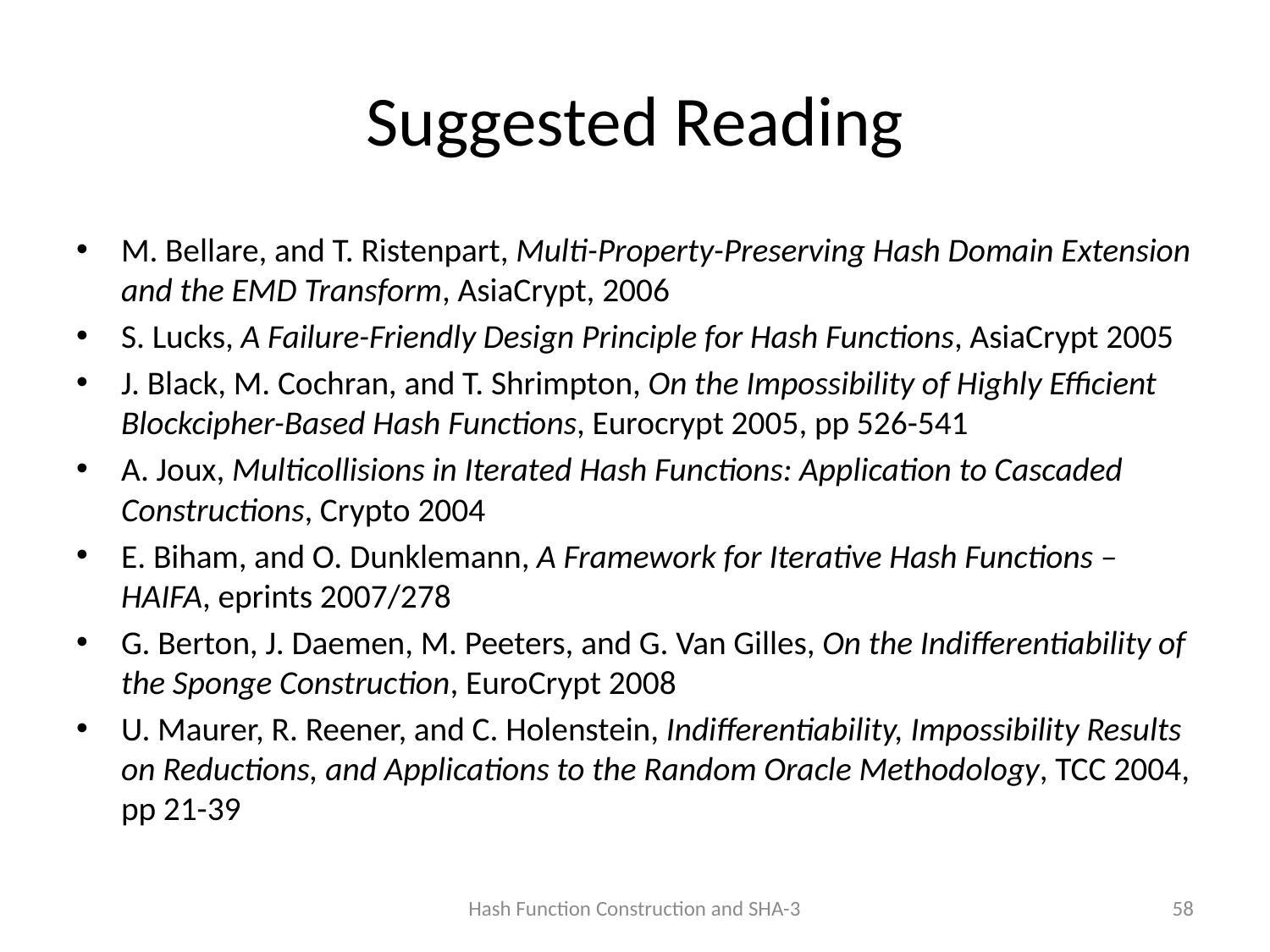

# Suggested Reading
M. Bellare, and T. Ristenpart, Multi-Property-Preserving Hash Domain Extension and the EMD Transform, AsiaCrypt, 2006
S. Lucks, A Failure-Friendly Design Principle for Hash Functions, AsiaCrypt 2005
J. Black, M. Cochran, and T. Shrimpton, On the Impossibility of Highly Efficient Blockcipher-Based Hash Functions, Eurocrypt 2005, pp 526-541
A. Joux, Multicollisions in Iterated Hash Functions: Application to Cascaded Constructions, Crypto 2004
E. Biham, and O. Dunklemann, A Framework for Iterative Hash Functions – HAIFA, eprints 2007/278
G. Berton, J. Daemen, M. Peeters, and G. Van Gilles, On the Indifferentiability of the Sponge Construction, EuroCrypt 2008
U. Maurer, R. Reener, and C. Holenstein, Indifferentiability, Impossibility Results on Reductions, and Applications to the Random Oracle Methodology, TCC 2004, pp 21-39
Hash Function Construction and SHA-3
58